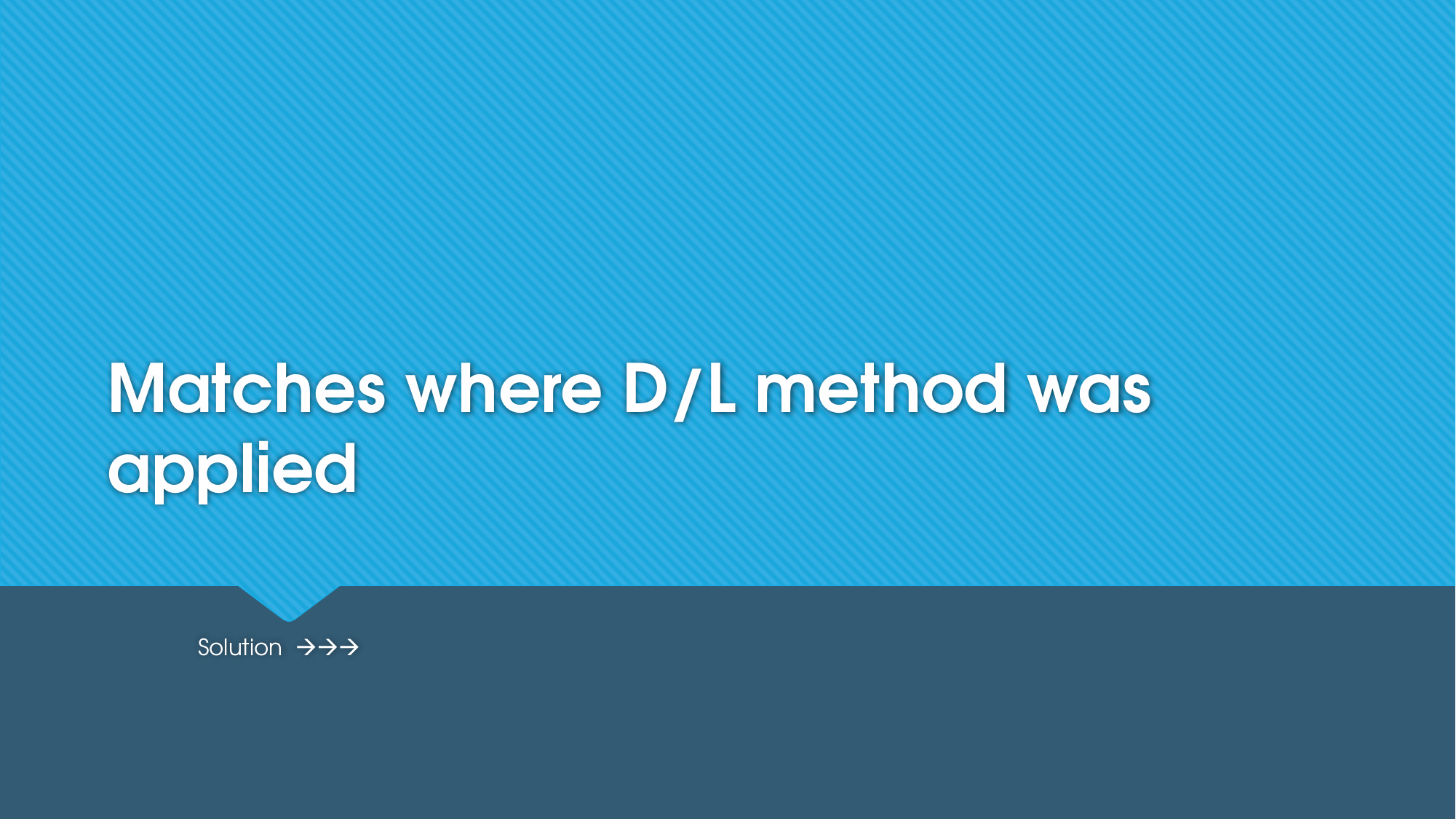

# Matches where D/L method was applied
																			Solution  🡪🡪🡪